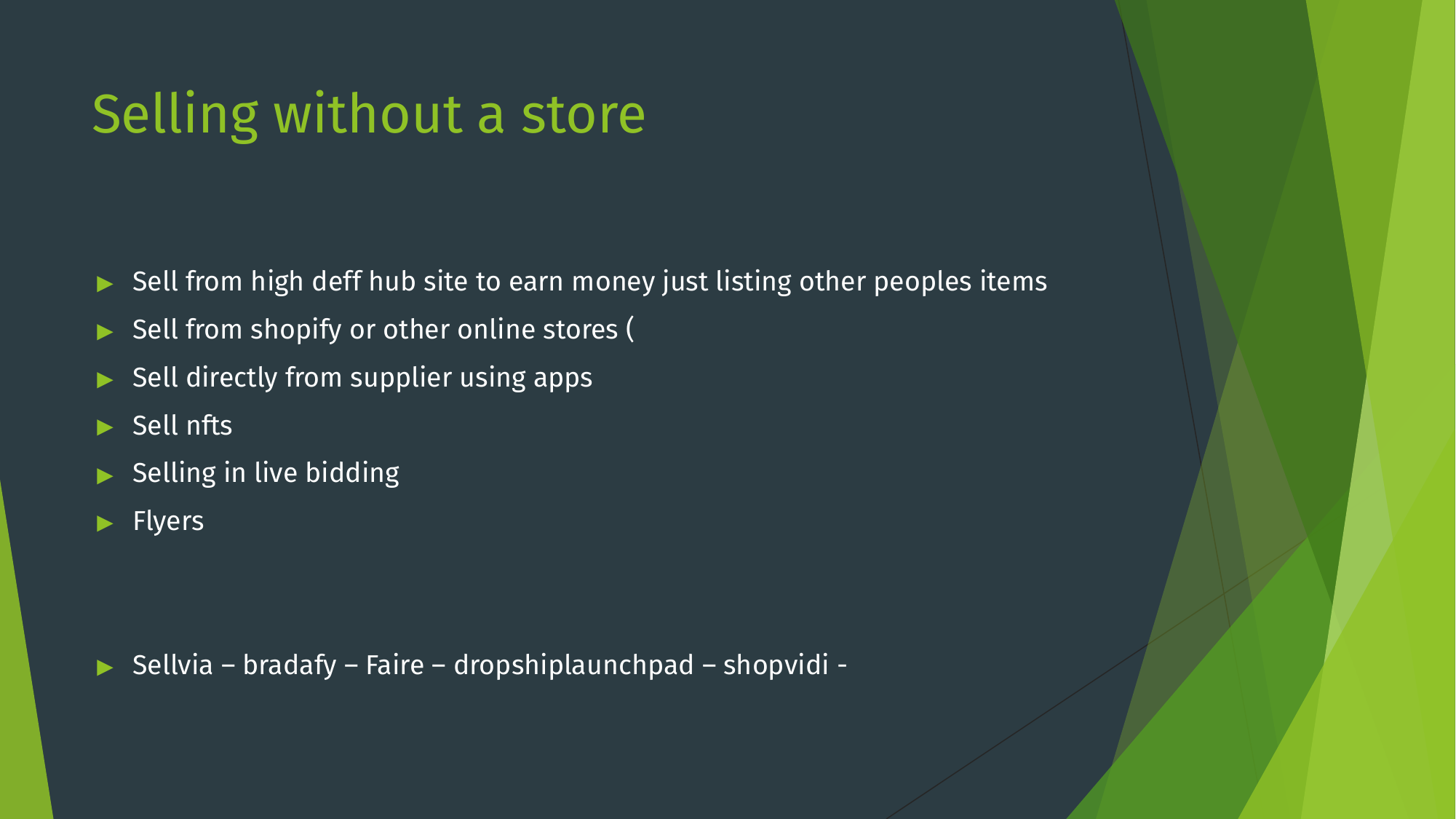

# Selling without a store
Sell from high deff hub site to earn money just listing other peoples items
Sell from shopify or other online stores (
Sell directly from supplier using apps
Sell nfts
Selling in live bidding
Flyers

Sellvia – bradafy – Faire – dropshiplaunchpad – shopvidi -